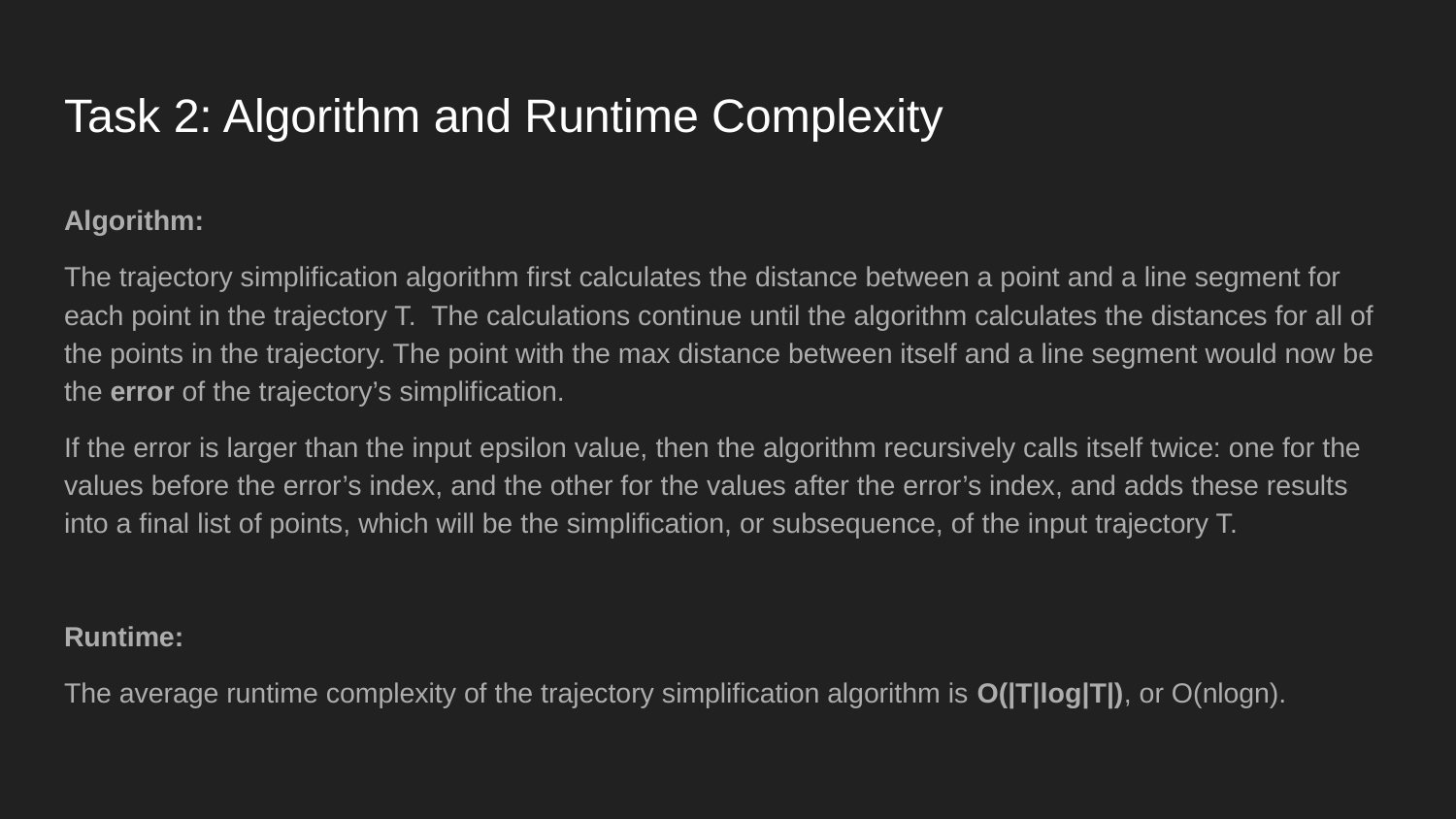

# Task 2: Algorithm and Runtime Complexity
Algorithm:
The trajectory simplification algorithm first calculates the distance between a point and a line segment for each point in the trajectory T.  The calculations continue until the algorithm calculates the distances for all of the points in the trajectory. The point with the max distance between itself and a line segment would now be the error of the trajectory’s simplification.
If the error is larger than the input epsilon value, then the algorithm recursively calls itself twice: one for the values before the error’s index, and the other for the values after the error’s index, and adds these results into a final list of points, which will be the simplification, or subsequence, of the input trajectory T.

Runtime:
The average runtime complexity of the trajectory simplification algorithm is O(|T|log|T|), or O(nlogn).